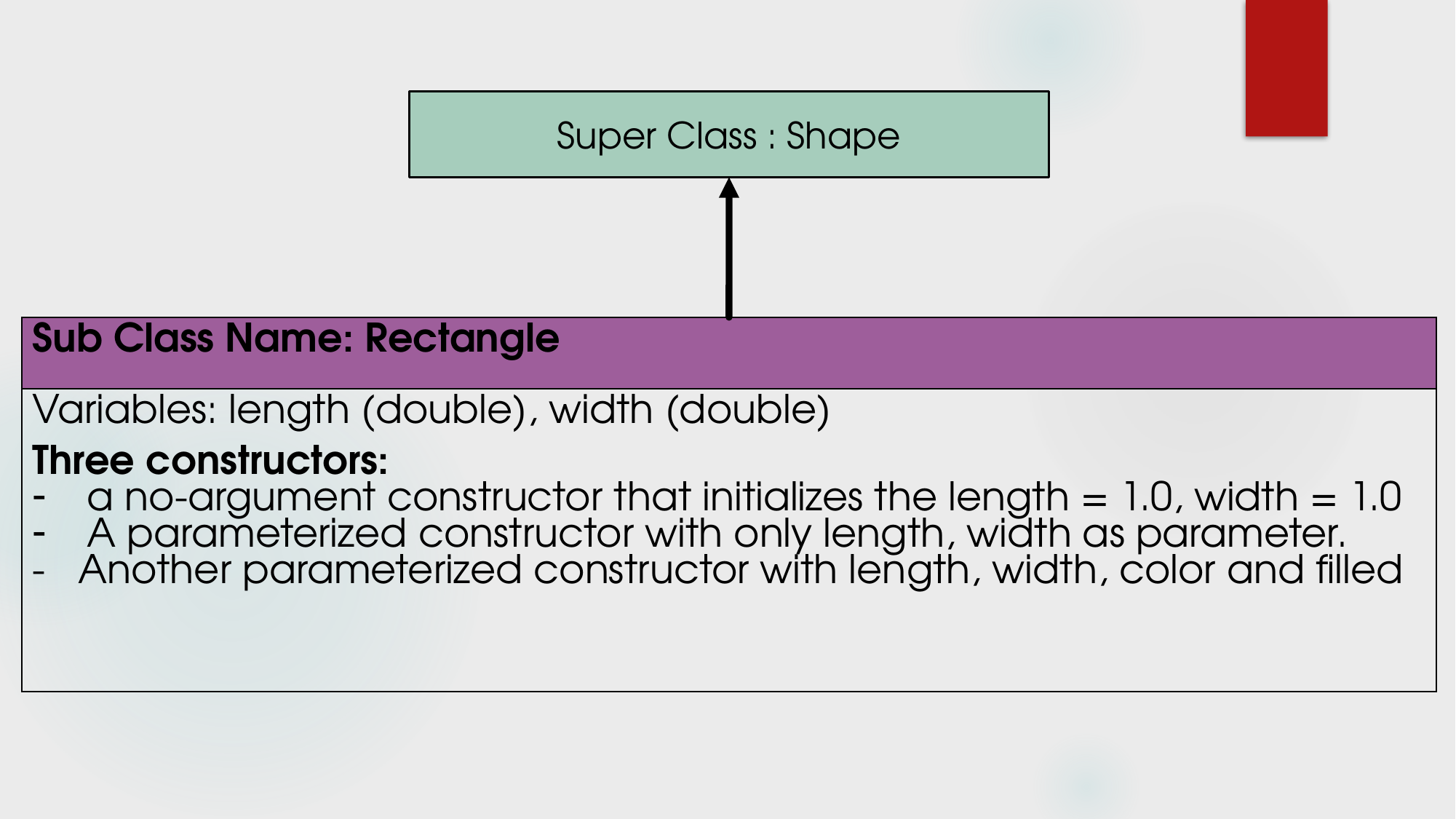

Super Class : Shape

| Sub Class Name: Rectangle |
| --- |
| Variables: length (double), width (double) Three constructors: a no-argument constructor that initializes the length = 1.0, width = 1.0 A parameterized constructor with only length, width as parameter. - Another parameterized constructor with length, width, color and filled |